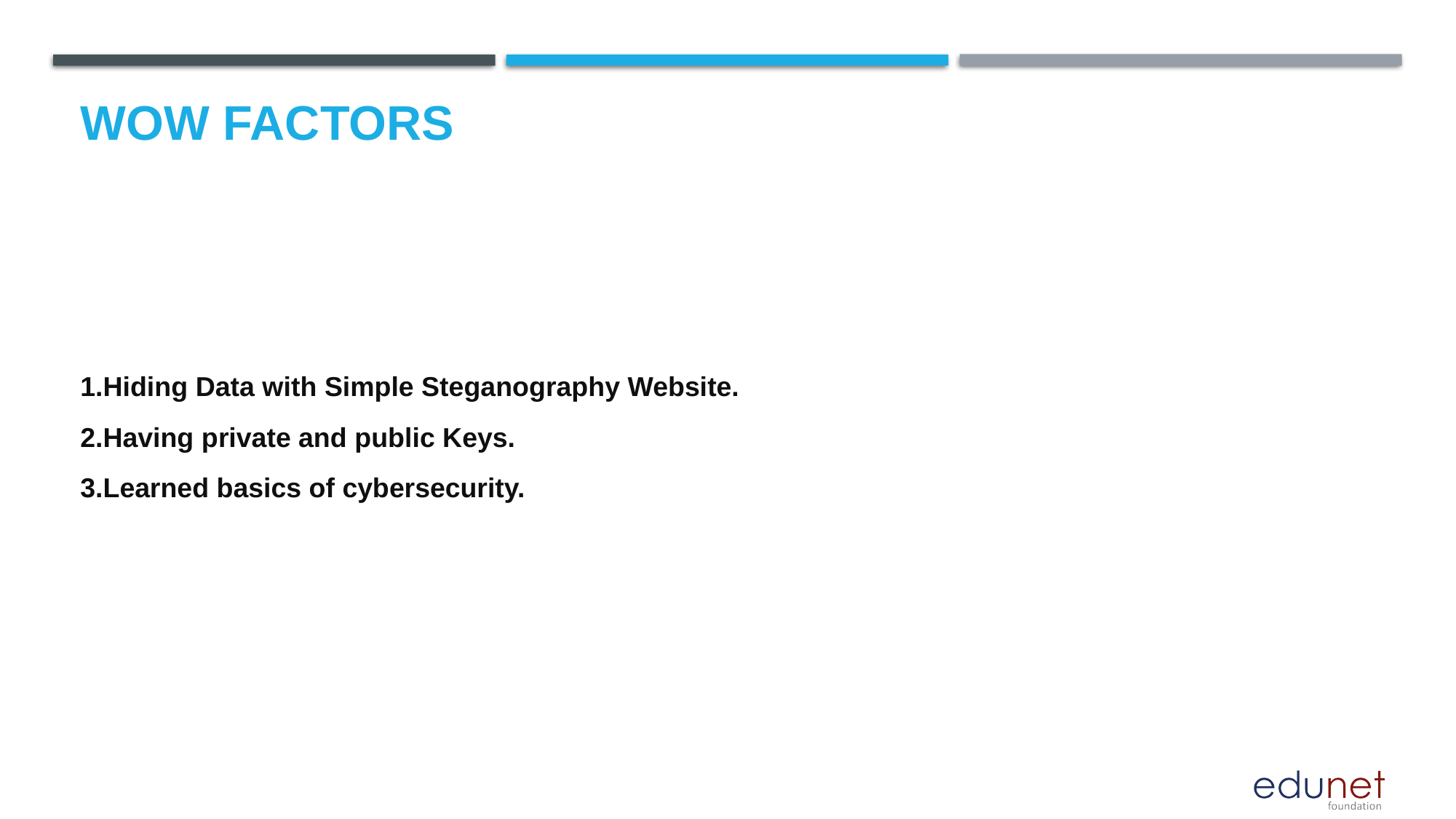

# Wow factors
1.Hiding Data with Simple Steganography Website.
2.Having private and public Keys.
3.Learned basics of cybersecurity.